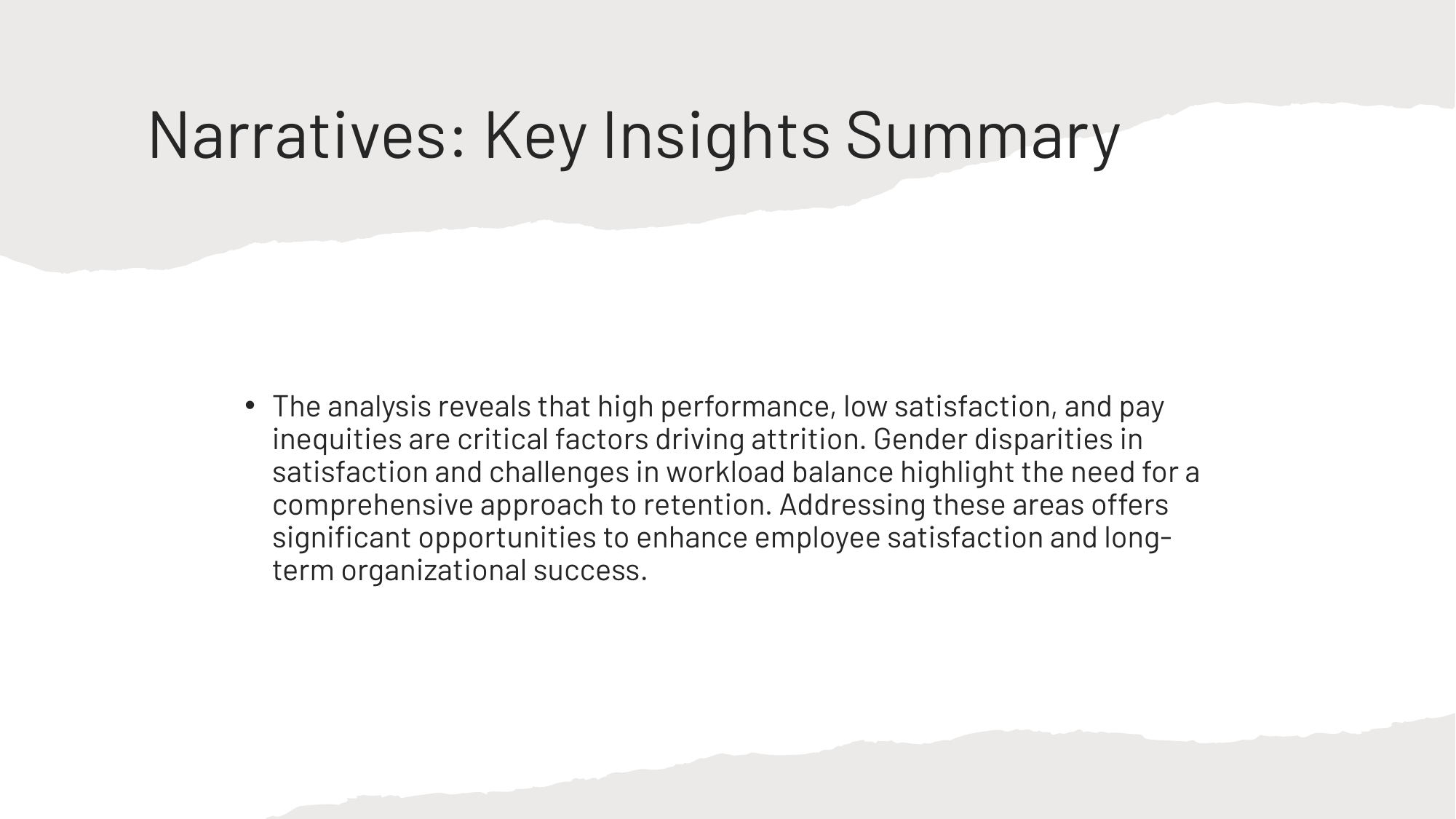

# Narratives: Key Insights Summary
The analysis reveals that high performance, low satisfaction, and pay inequities are critical factors driving attrition. Gender disparities in satisfaction and challenges in workload balance highlight the need for a comprehensive approach to retention. Addressing these areas offers significant opportunities to enhance employee satisfaction and long-term organizational success.